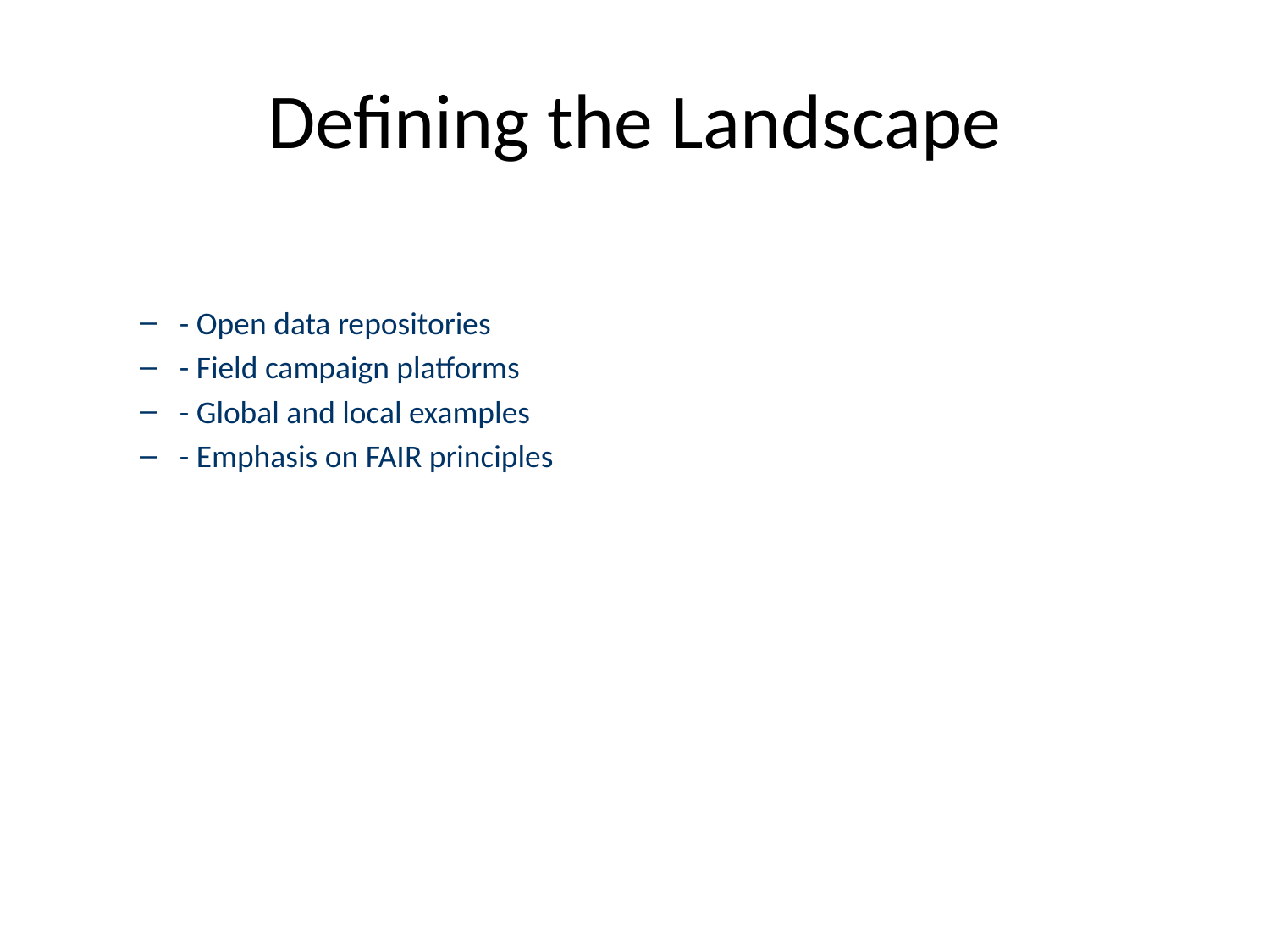

# Defining the Landscape

- Open data repositories
- Field campaign platforms
- Global and local examples
- Emphasis on FAIR principles